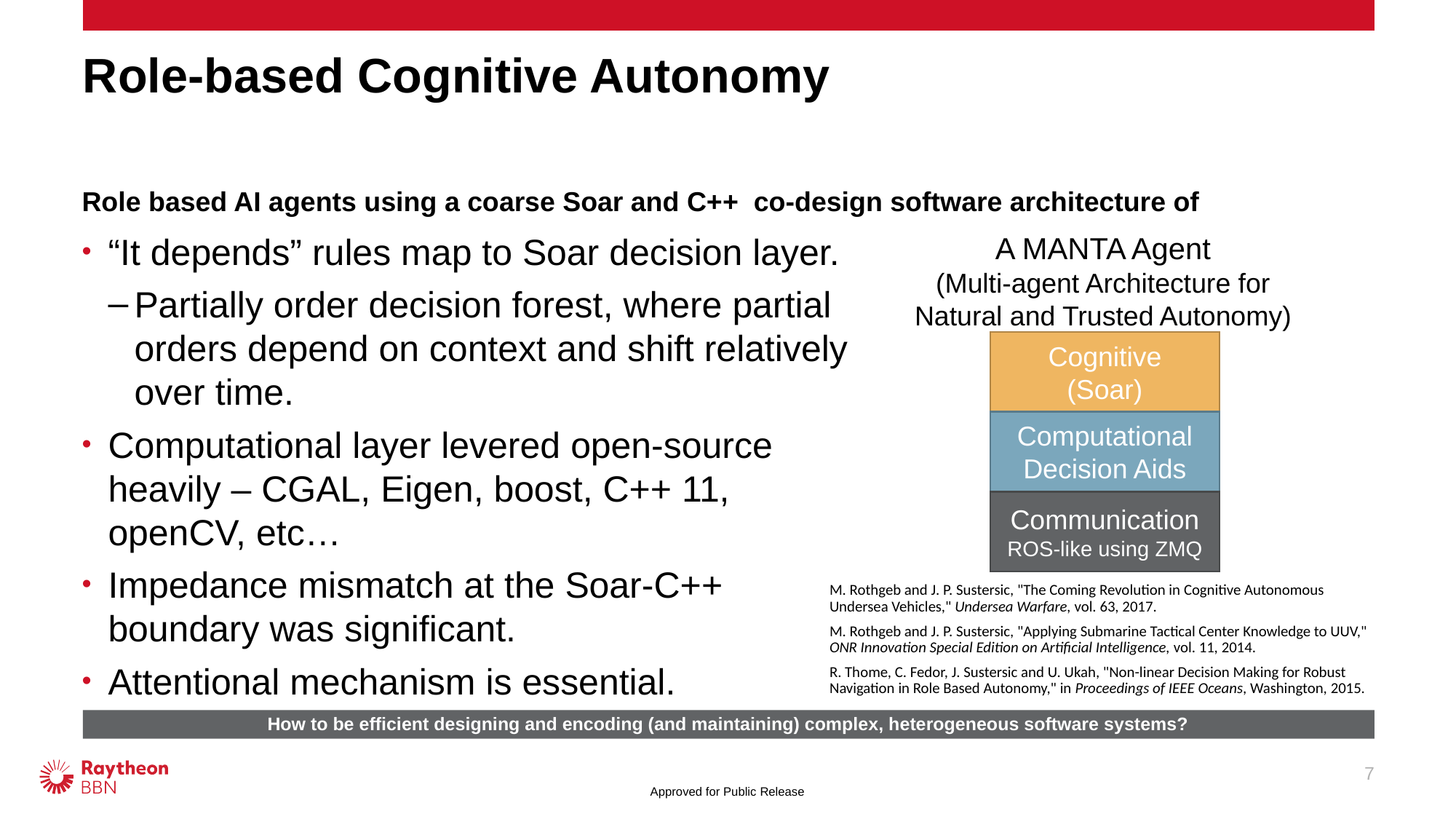

# Role-based Cognitive Autonomy
Role based AI agents using a coarse Soar and C++  co-design software architecture of
A MANTA Agent
(Multi-agent Architecture for Natural and Trusted Autonomy)
“It depends” rules map to Soar decision layer.
Partially order decision forest, where partial orders depend on context and shift relatively over time.
Computational layer levered open-source heavily – CGAL, Eigen, boost, C++ 11, openCV, etc…
Impedance mismatch at the Soar-C++ boundary was significant.
Attentional mechanism is essential.
Cognitive
(Soar)
Computational
Decision Aids
Communication
ROS-like using ZMQ
| M. Rothgeb and J. P. Sustersic, "The Coming Revolution in Cognitive Autonomous Undersea Vehicles," Undersea Warfare, vol. 63, 2017. |
| --- |
| M. Rothgeb and J. P. Sustersic, "Applying Submarine Tactical Center Knowledge to UUV," ONR Innovation Special Edition on Artificial Intelligence, vol. 11, 2014. |
| R. Thome, C. Fedor, J. Sustersic and U. Ukah, "Non-linear Decision Making for Robust Navigation in Role Based Autonomy," in Proceedings of IEEE Oceans, Washington, 2015. |
How to be efficient designing and encoding (and maintaining) complex, heterogeneous software systems?
7
Approved for Public Release